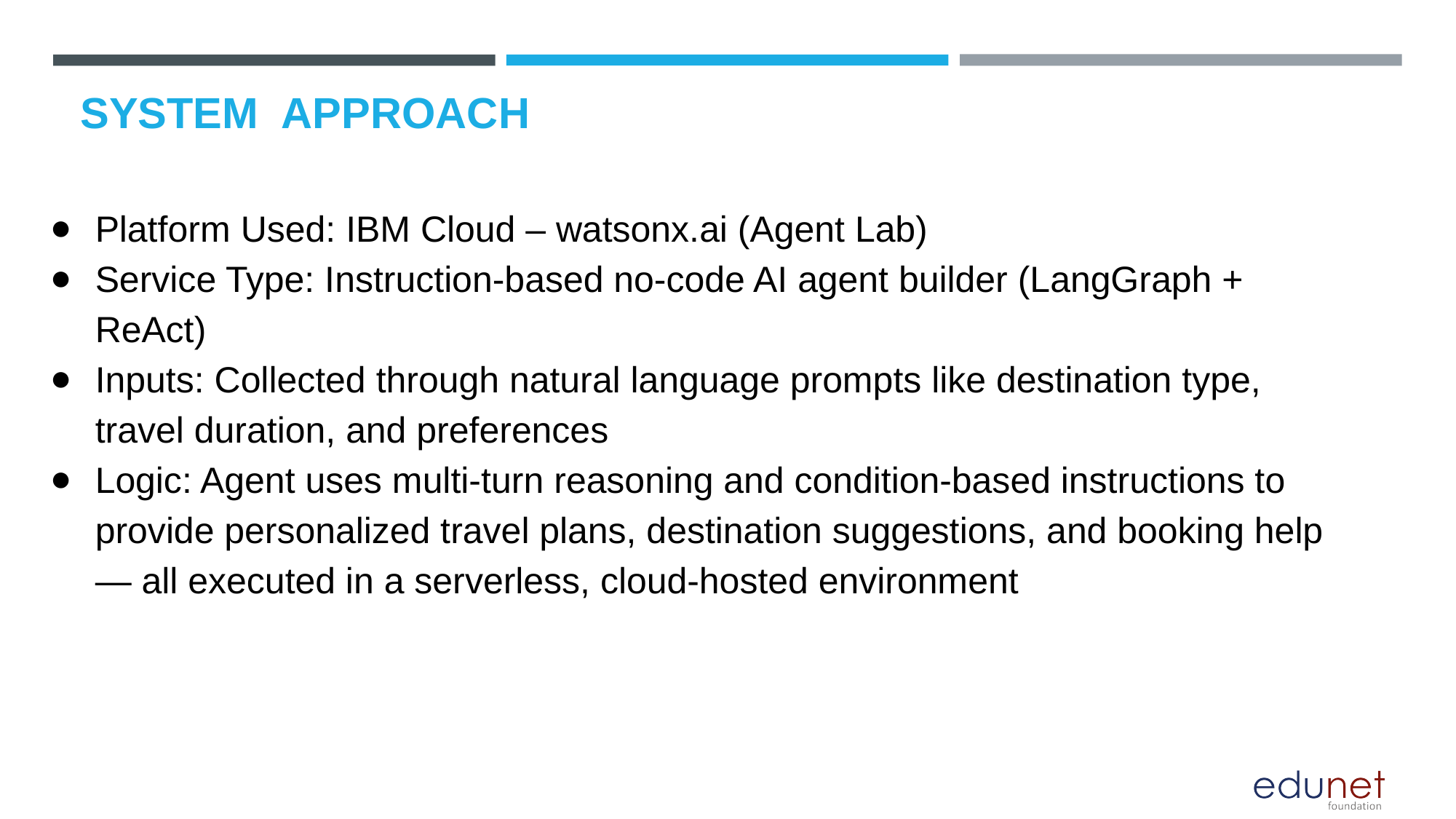

# SYSTEM  APPROACH
Platform Used: IBM Cloud – watsonx.ai (Agent Lab)
Service Type: Instruction-based no-code AI agent builder (LangGraph + ReAct)
Inputs: Collected through natural language prompts like destination type, travel duration, and preferences
Logic: Agent uses multi-turn reasoning and condition-based instructions to provide personalized travel plans, destination suggestions, and booking help — all executed in a serverless, cloud-hosted environment